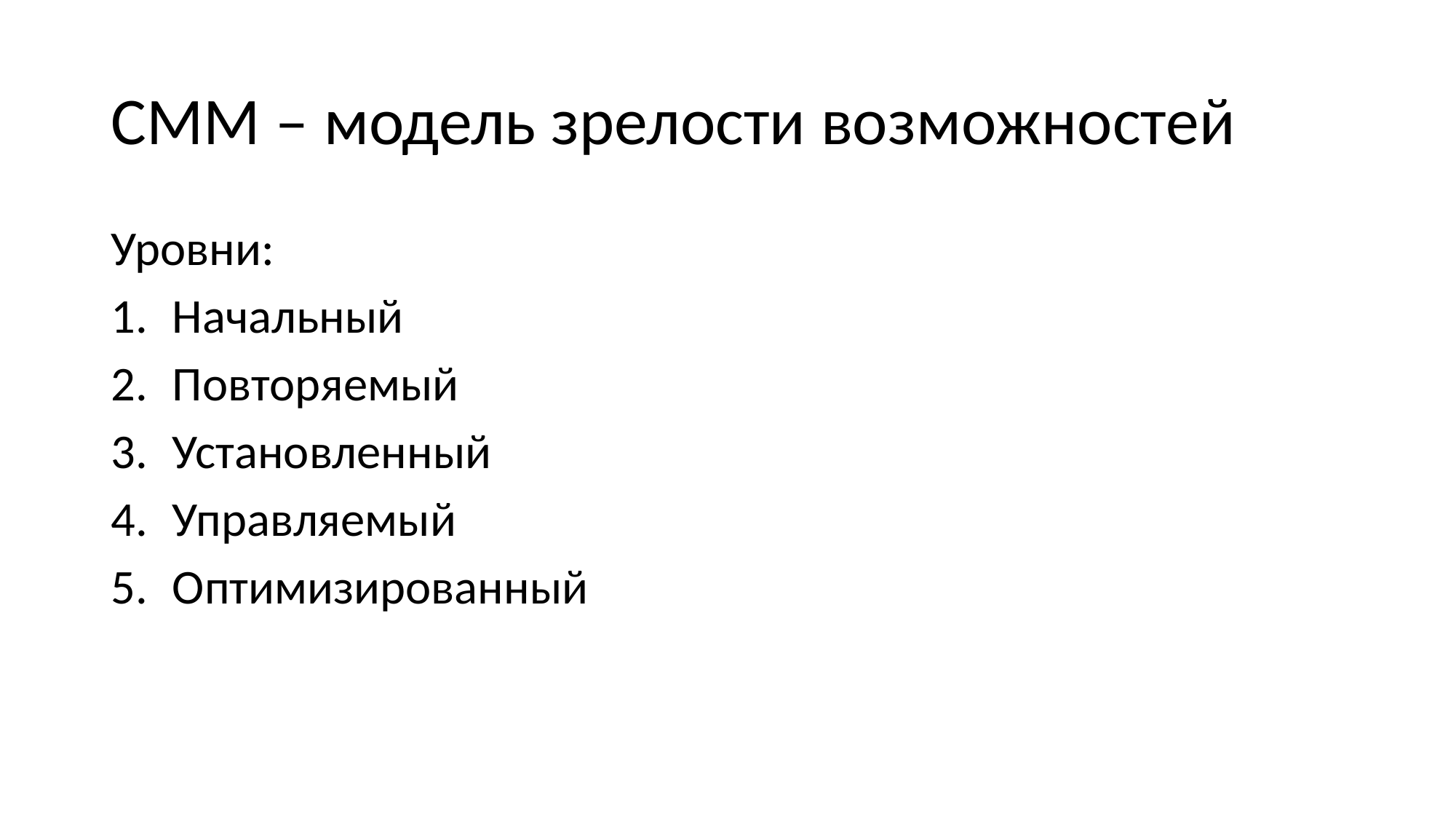

# СММ – модель зрелости возможностей
Уровни:
Начальный
Повторяемый
Установленный
Управляемый
Оптимизированный